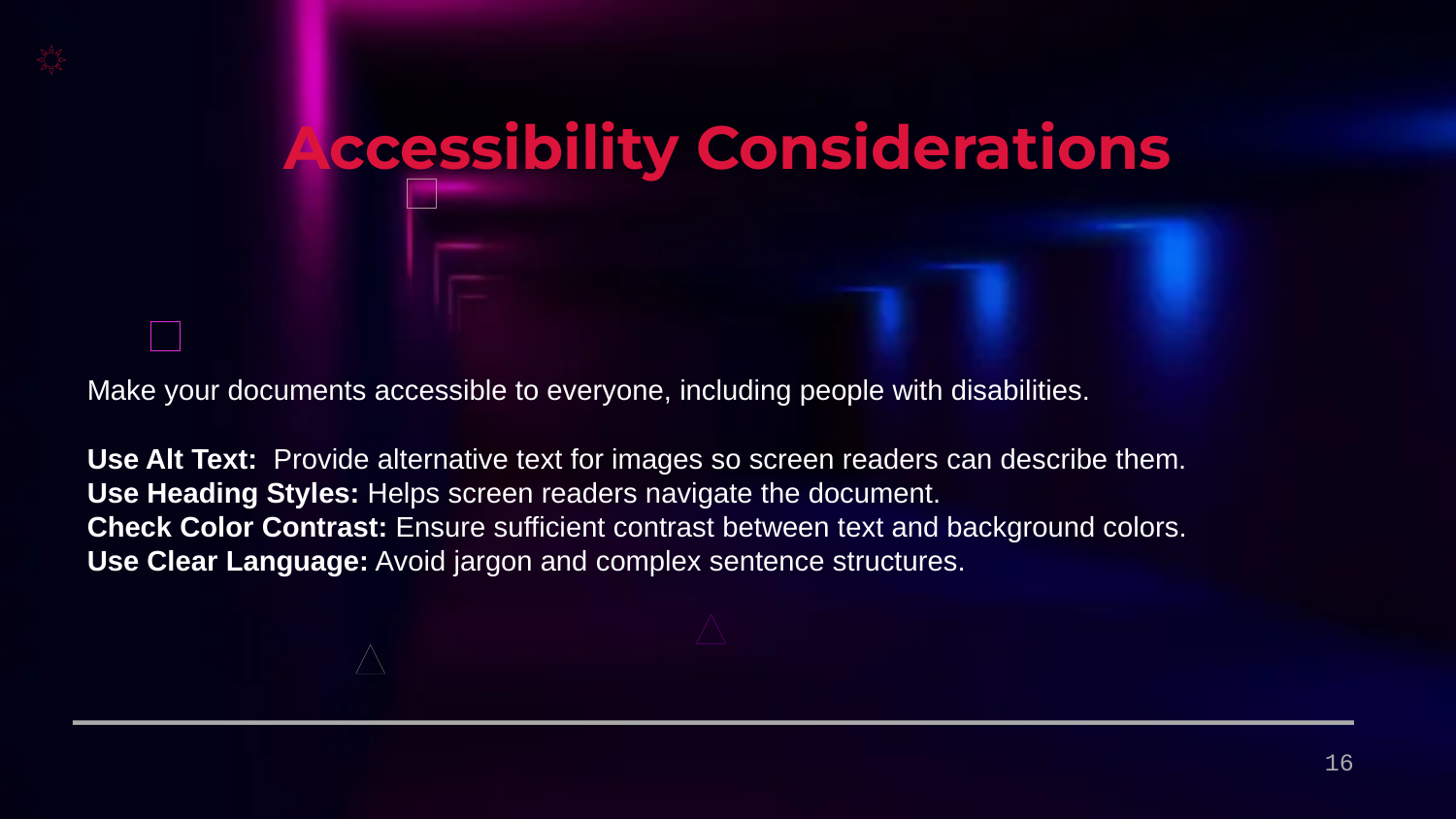

Accessibility Considerations

Make your documents accessible to everyone, including people with disabilities.

Use Alt Text:  Provide alternative text for images so screen readers can describe them.
Use Heading Styles: Helps screen readers navigate the document.
Check Color Contrast: Ensure sufficient contrast between text and background colors.
Use Clear Language: Avoid jargon and complex sentence structures.

16